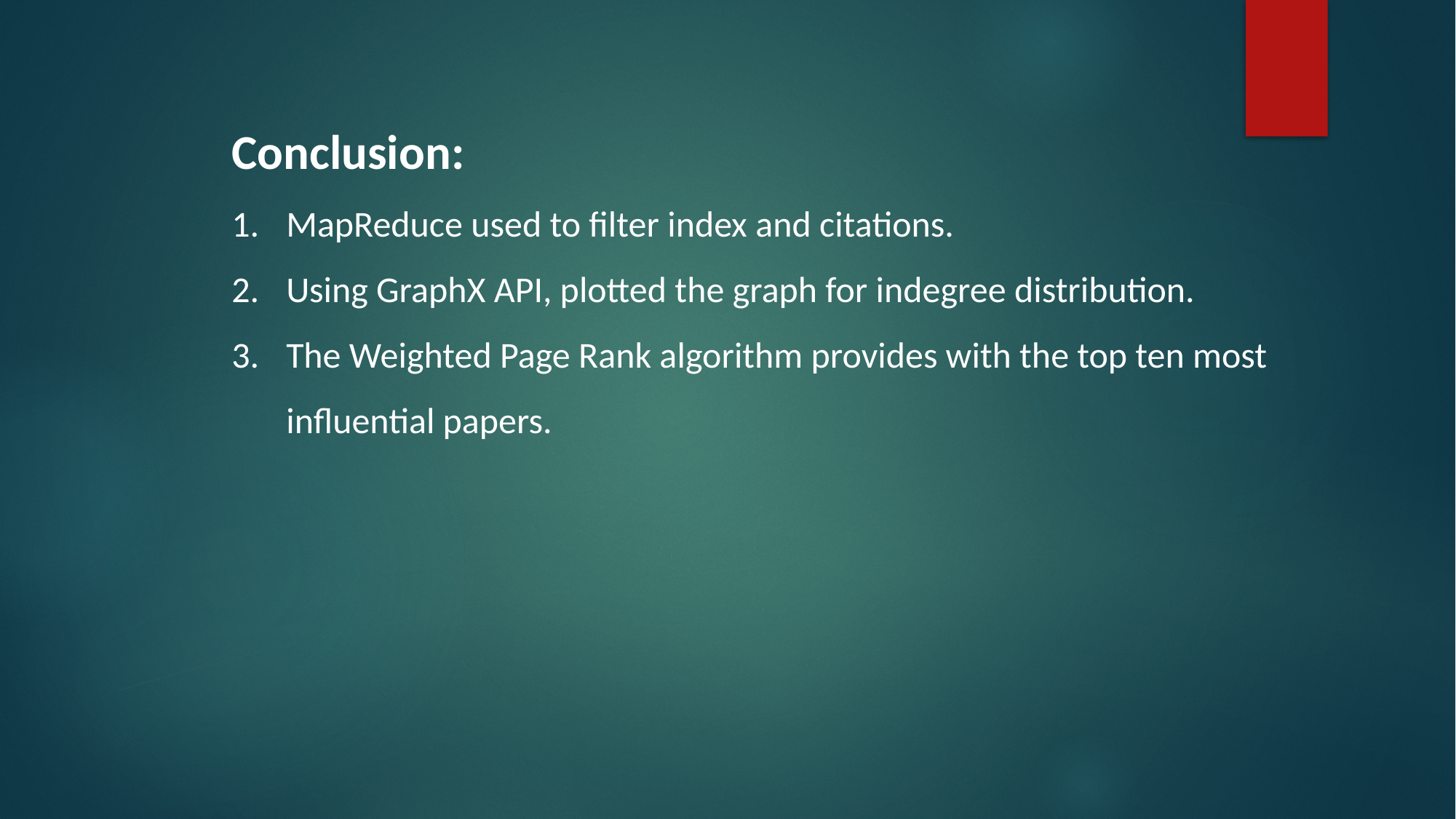

Conclusion:
MapReduce used to filter index and citations.
Using GraphX API, plotted the graph for indegree distribution.
The Weighted Page Rank algorithm provides with the top ten most influential papers.